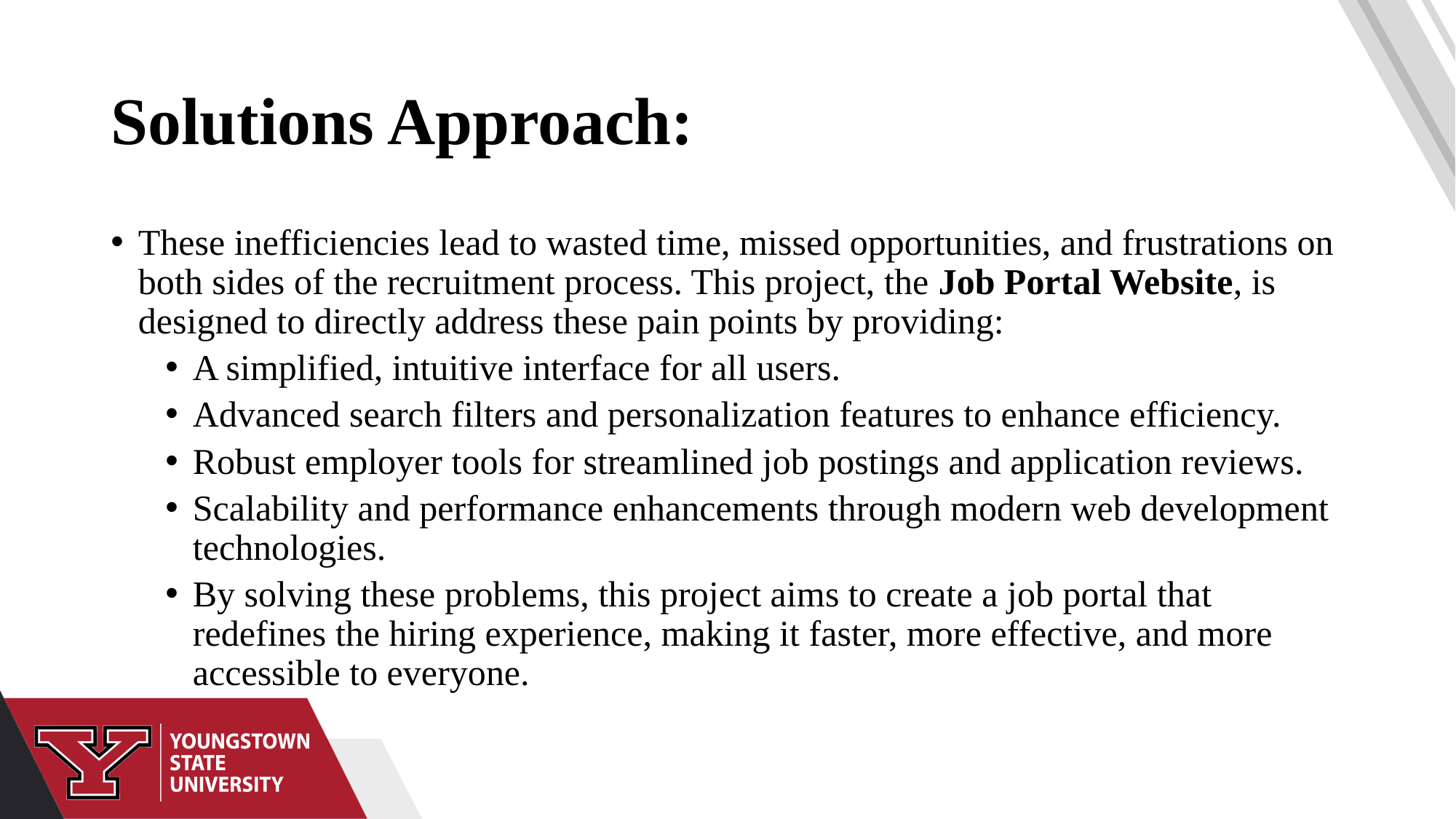

# Solutions Approach:
These inefficiencies lead to wasted time, missed opportunities, and frustrations on both sides of the recruitment process. This project, the Job Portal Website, is designed to directly address these pain points by providing:
A simplified, intuitive interface for all users.
Advanced search filters and personalization features to enhance efficiency.
Robust employer tools for streamlined job postings and application reviews.
Scalability and performance enhancements through modern web development technologies.
By solving these problems, this project aims to create a job portal that redefines the hiring experience, making it faster, more effective, and more accessible to everyone.